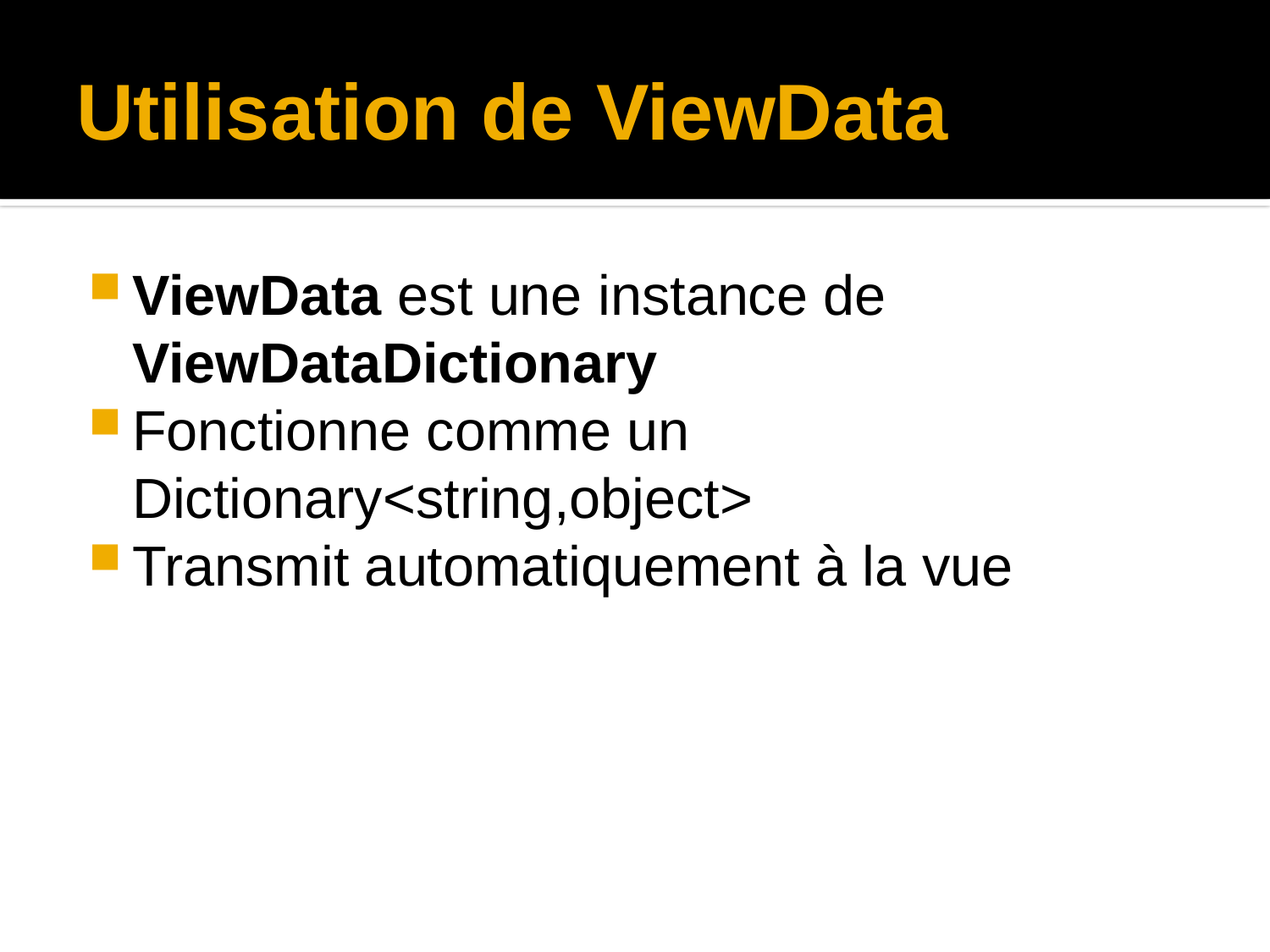

# Utilisation de ViewData
ViewData est une instance de ViewDataDictionary
Fonctionne comme un Dictionary<string,object>
Transmit automatiquement à la vue